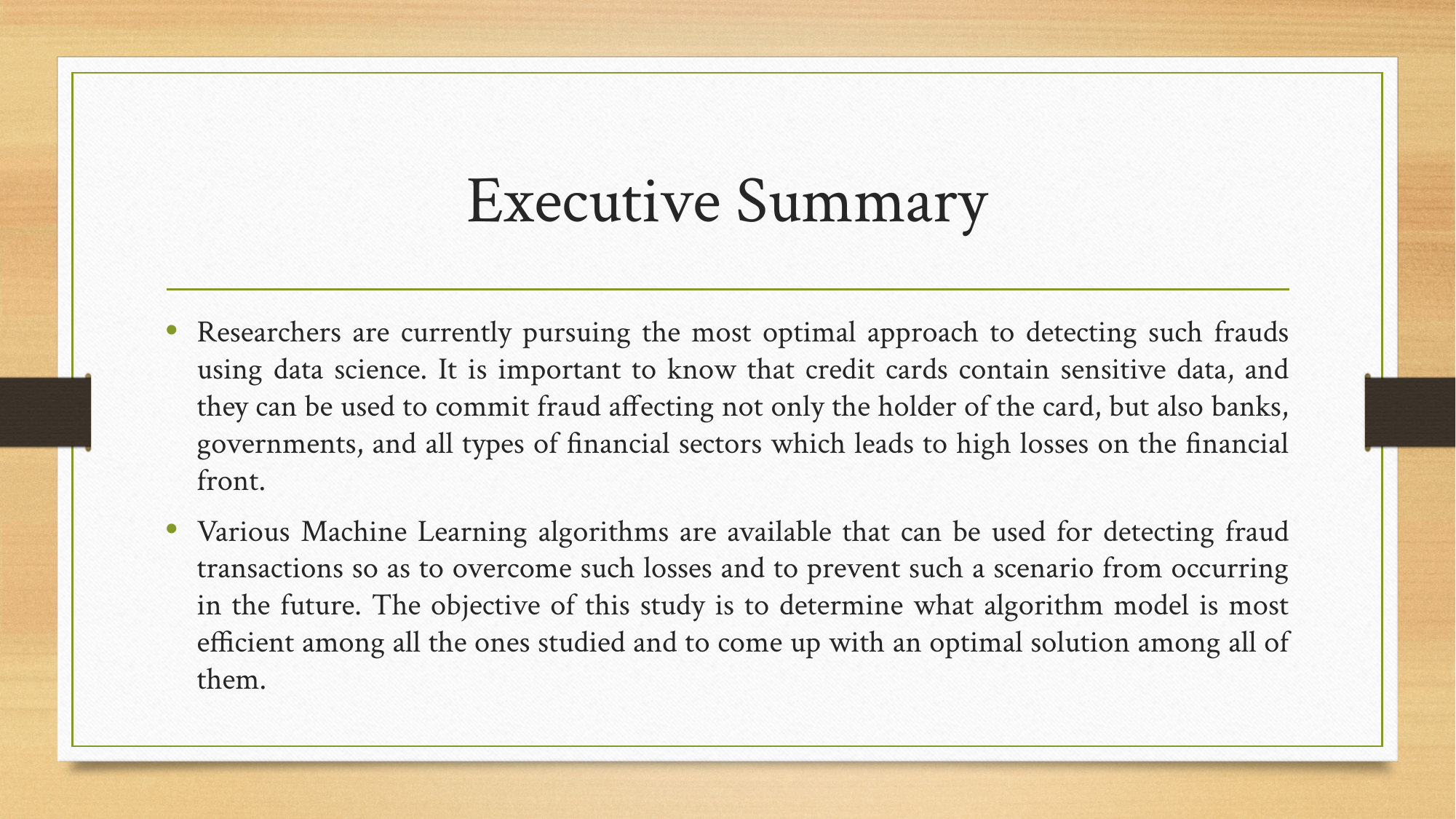

# Executive Summary
Researchers are currently pursuing the most optimal approach to detecting such frauds using data science. It is important to know that credit cards contain sensitive data, and they can be used to commit fraud affecting not only the holder of the card, but also banks, governments, and all types of financial sectors which leads to high losses on the financial front.
Various Machine Learning algorithms are available that can be used for detecting fraud transactions so as to overcome such losses and to prevent such a scenario from occurring in the future. The objective of this study is to determine what algorithm model is most efficient among all the ones studied and to come up with an optimal solution among all of them.